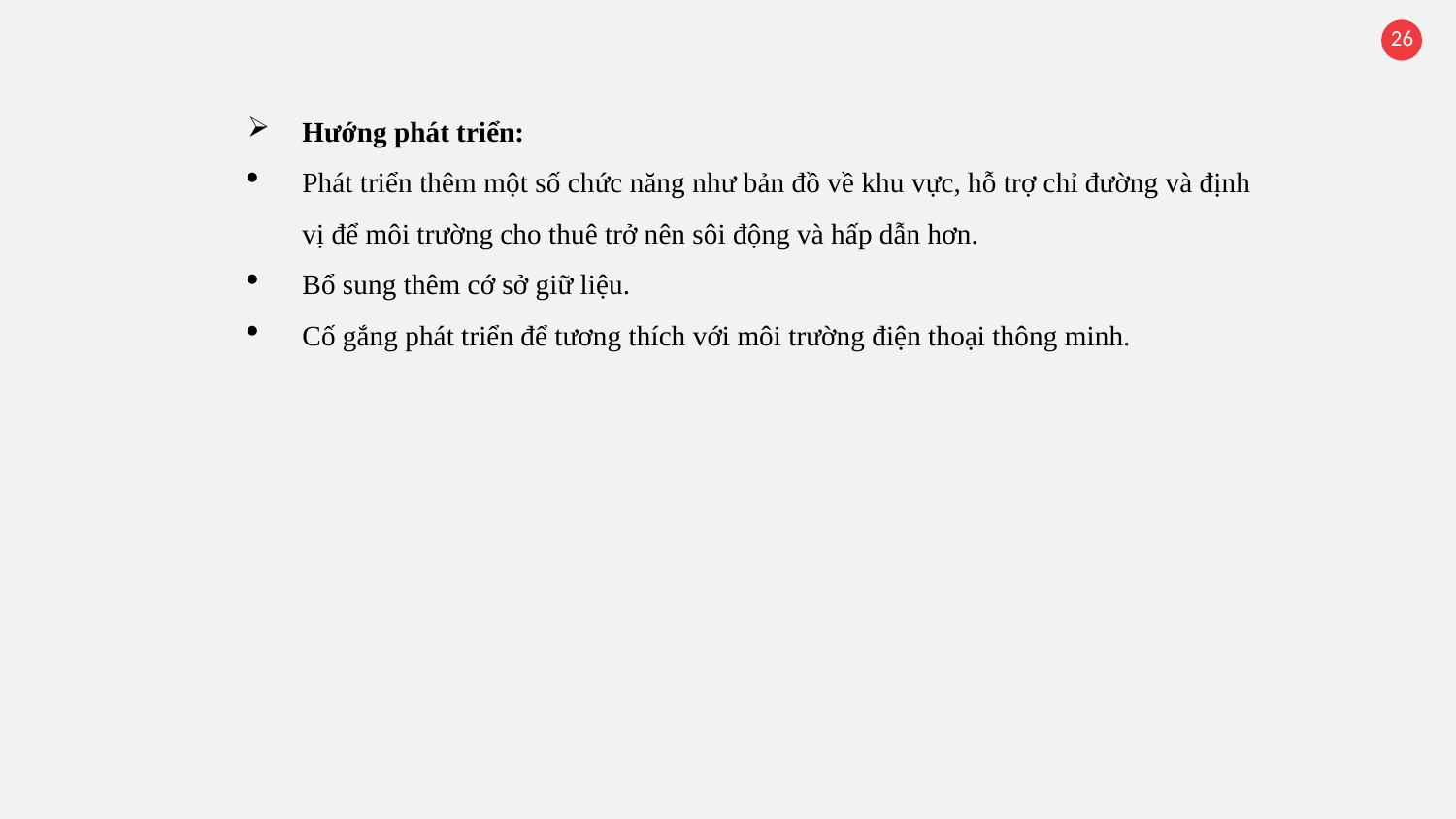

Hướng phát triển:
Phát triển thêm một số chức năng như bản đồ về khu vực, hỗ trợ chỉ đường và định vị để môi trường cho thuê trở nên sôi động và hấp dẫn hơn.
Bổ sung thêm cớ sở giữ liệu.
Cố gắng phát triển để tương thích với môi trường điện thoại thông minh.